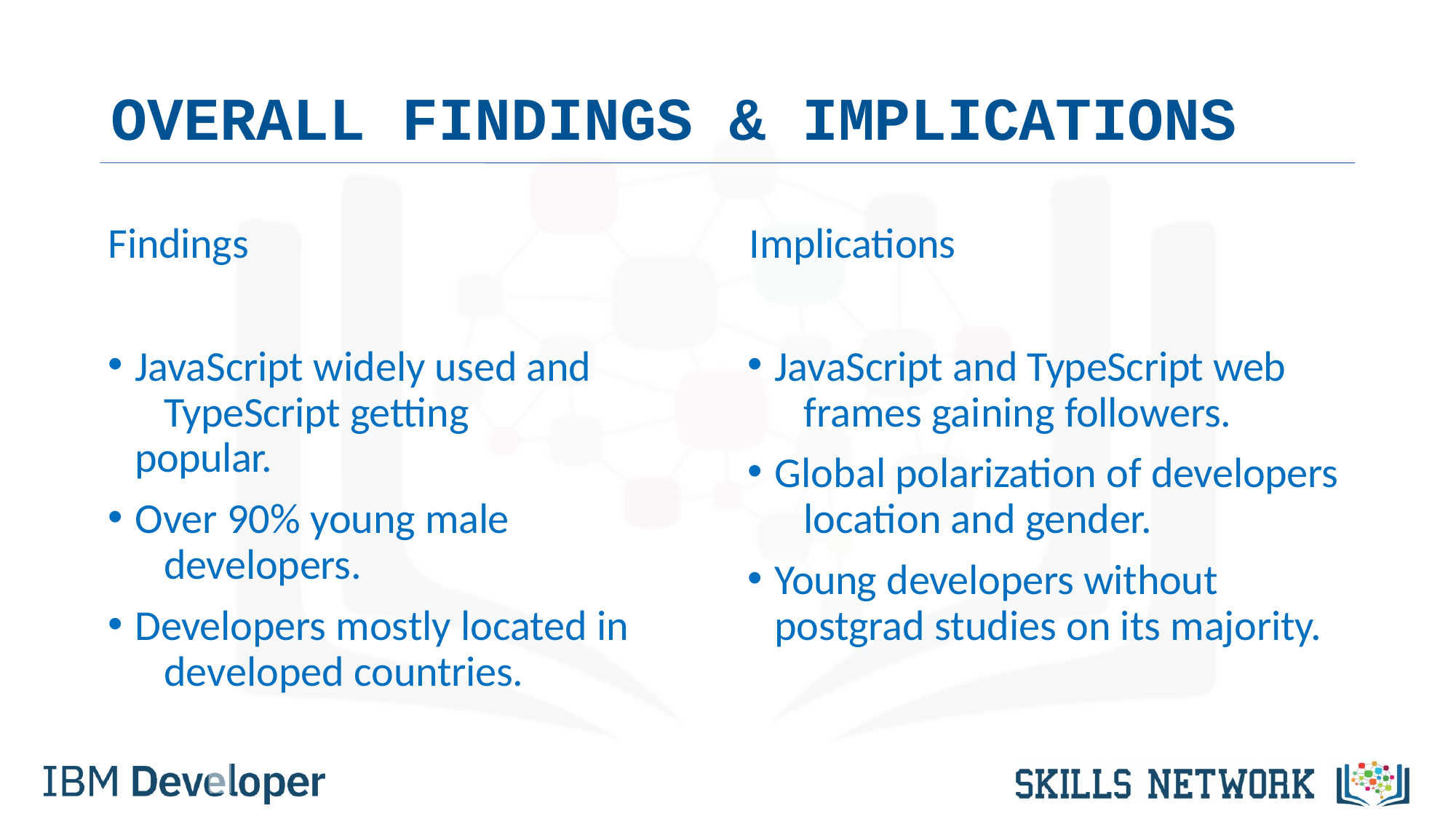

# OVERALL FINDINGS & IMPLICATIONS
Findings	Implications
JavaScript widely used and 	TypeScript getting popular.
Over 90% young male 	developers.
Developers mostly located in 	developed countries.
JavaScript and TypeScript web 	frames gaining followers.
Global polarization of developers 	location and gender.
Young developers without 	postgrad studies on its majority.